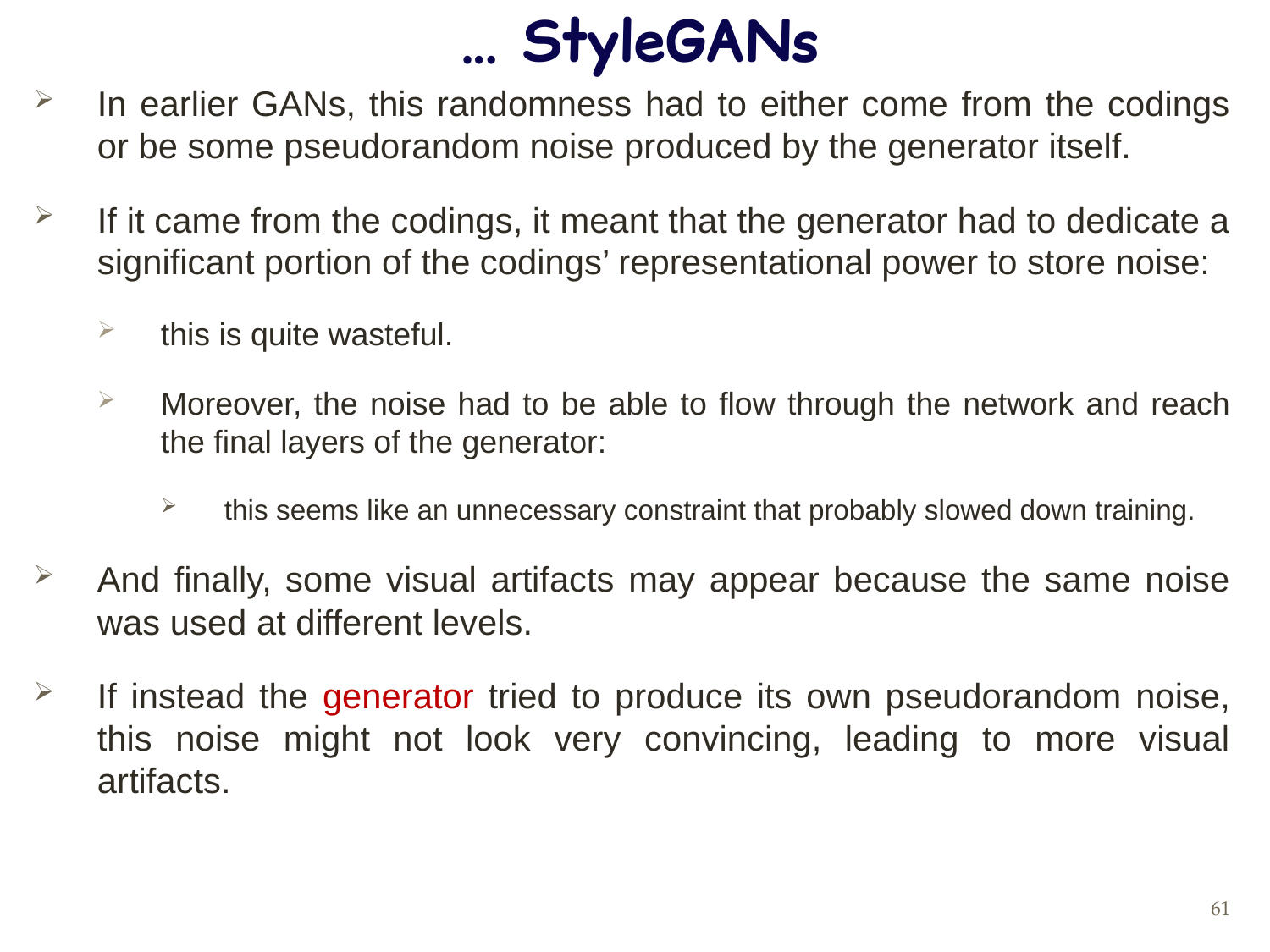

# … StyleGANs
In earlier GANs, this randomness had to either come from the codings or be some pseudorandom noise produced by the generator itself.
If it came from the codings, it meant that the generator had to dedicate a significant portion of the codings’ representational power to store noise:
this is quite wasteful.
Moreover, the noise had to be able to flow through the network and reach the final layers of the generator:
this seems like an unnecessary constraint that probably slowed down training.
And finally, some visual artifacts may appear because the same noise was used at different levels.
If instead the generator tried to produce its own pseudorandom noise, this noise might not look very convincing, leading to more visual artifacts.

61